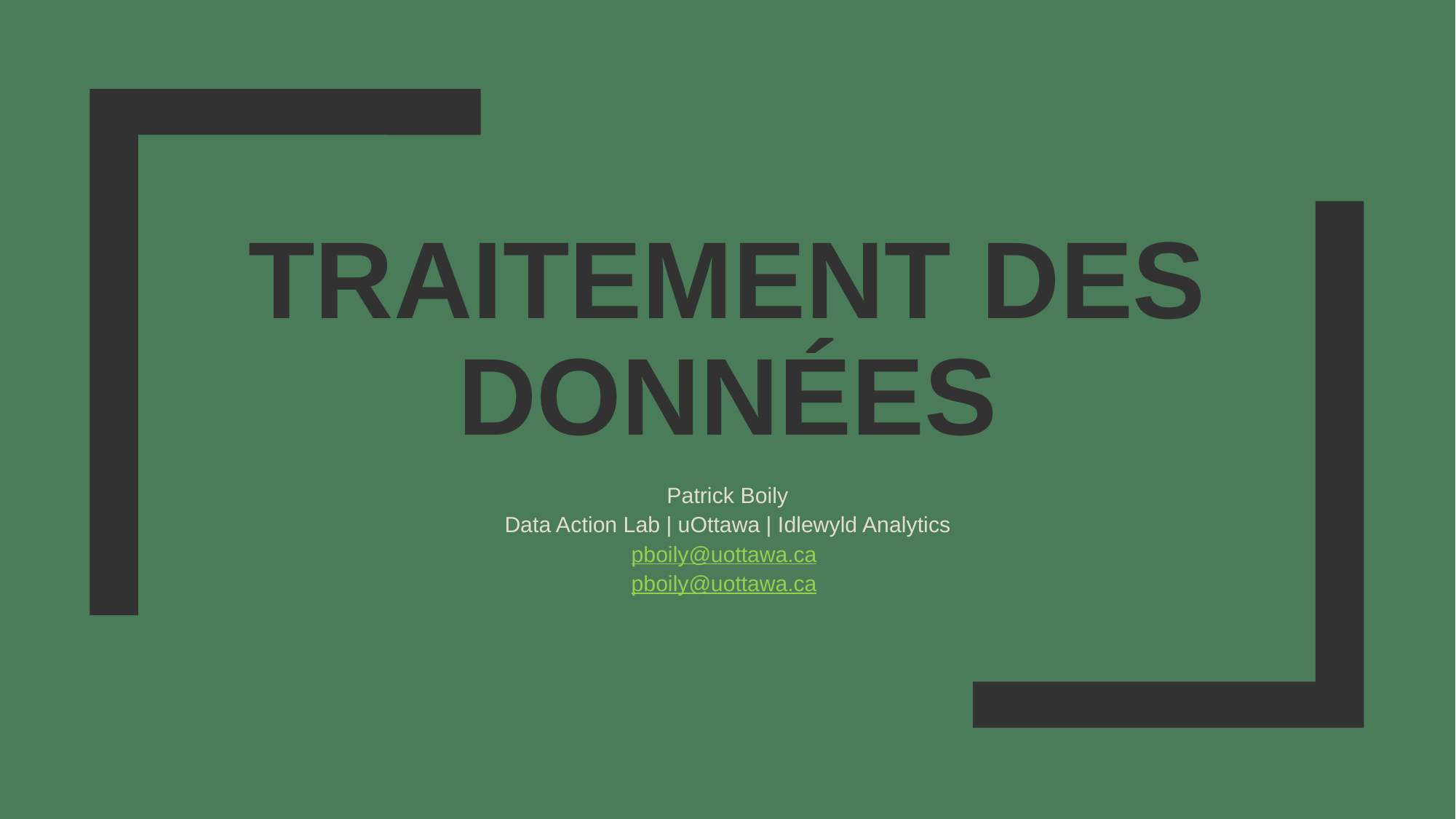

# TRAITEMENT DES DONNÉES
Patrick Boily
Data Action Lab | uOttawa | Idlewyld Analytics
pboily@uottawa.ca
pboily@uottawa.ca